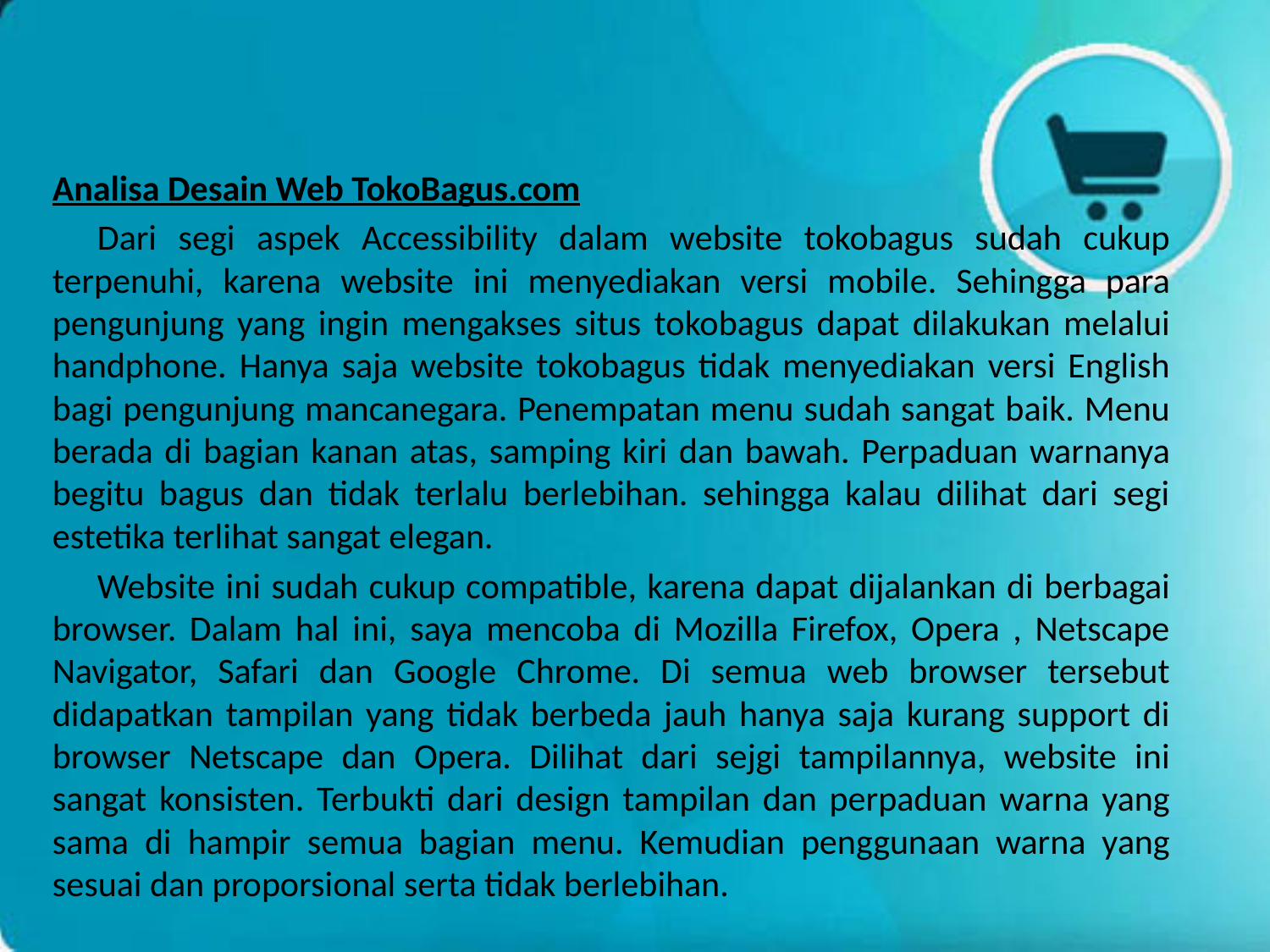

#
Analisa Desain Web TokoBagus.com
Dari segi aspek Accessibility dalam website tokobagus sudah cukup terpenuhi, karena website ini menyediakan versi mobile. Sehingga para pengunjung yang ingin mengakses situs tokobagus dapat dilakukan melalui handphone. Hanya saja website tokobagus tidak menyediakan versi English bagi pengunjung mancanegara. Penempatan menu sudah sangat baik. Menu berada di bagian kanan atas, samping kiri dan bawah. Perpaduan warnanya begitu bagus dan tidak terlalu berlebihan. sehingga kalau dilihat dari segi estetika terlihat sangat elegan.
Website ini sudah cukup compatible, karena dapat dijalankan di berbagai browser. Dalam hal ini, saya mencoba di Mozilla Firefox, Opera , Netscape Navigator, Safari dan Google Chrome. Di semua web browser tersebut didapatkan tampilan yang tidak berbeda jauh hanya saja kurang support di browser Netscape dan Opera. Dilihat dari sejgi tampilannya, website ini sangat konsisten. Terbukti dari design tampilan dan perpaduan warna yang sama di hampir semua bagian menu. Kemudian penggunaan warna yang sesuai dan proporsional serta tidak berlebihan.